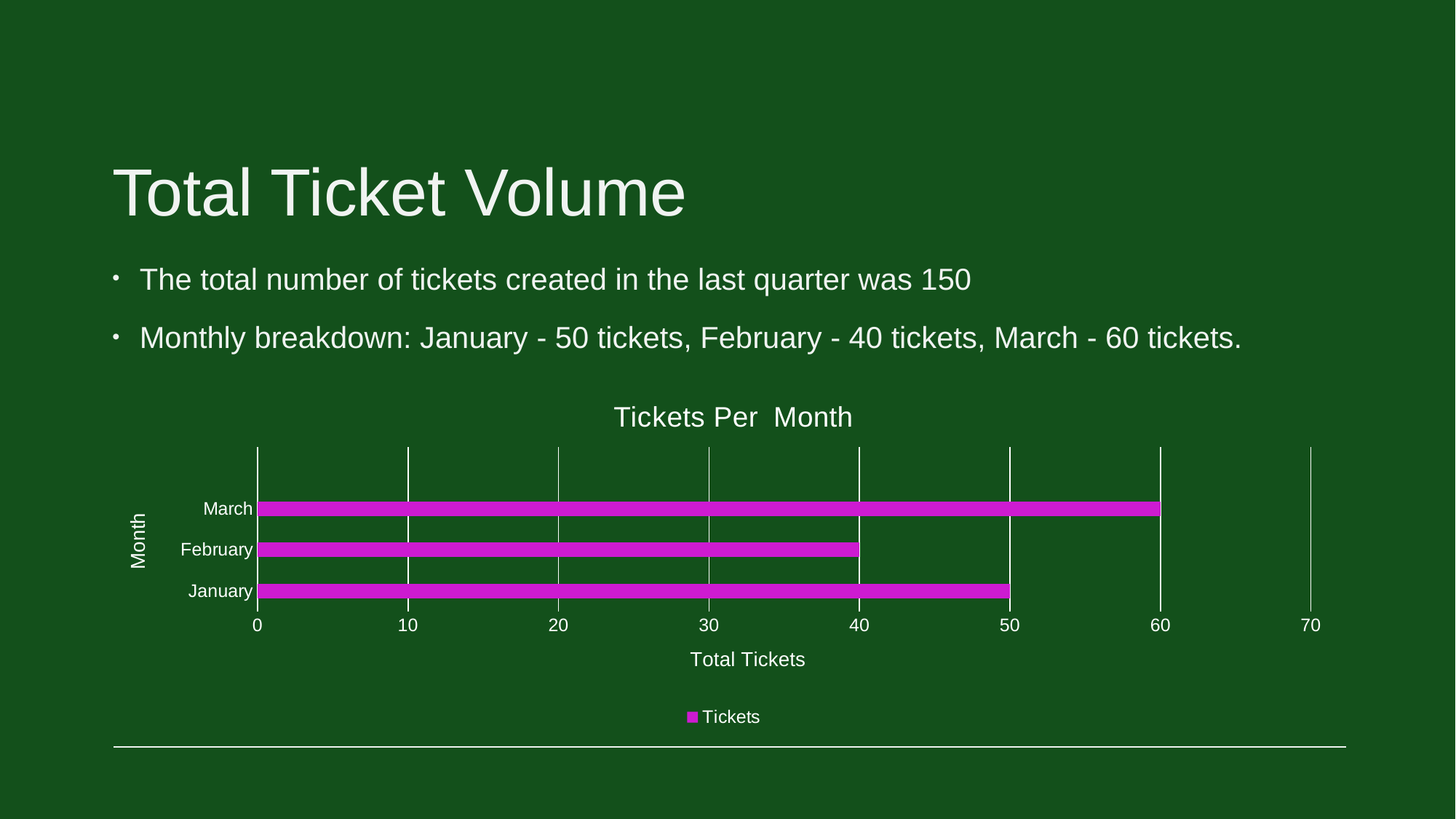

# Total Ticket Volume
The total number of tickets created in the last quarter was 150
Monthly breakdown: January - 50 tickets, February - 40 tickets, March - 60 tickets.

### Chart: Tickets Per  Month

| Category |  |
|---|---|
| January | 50.0 |
| February | 40.0 |
| March | 60.0 |
|  | 0.0 |